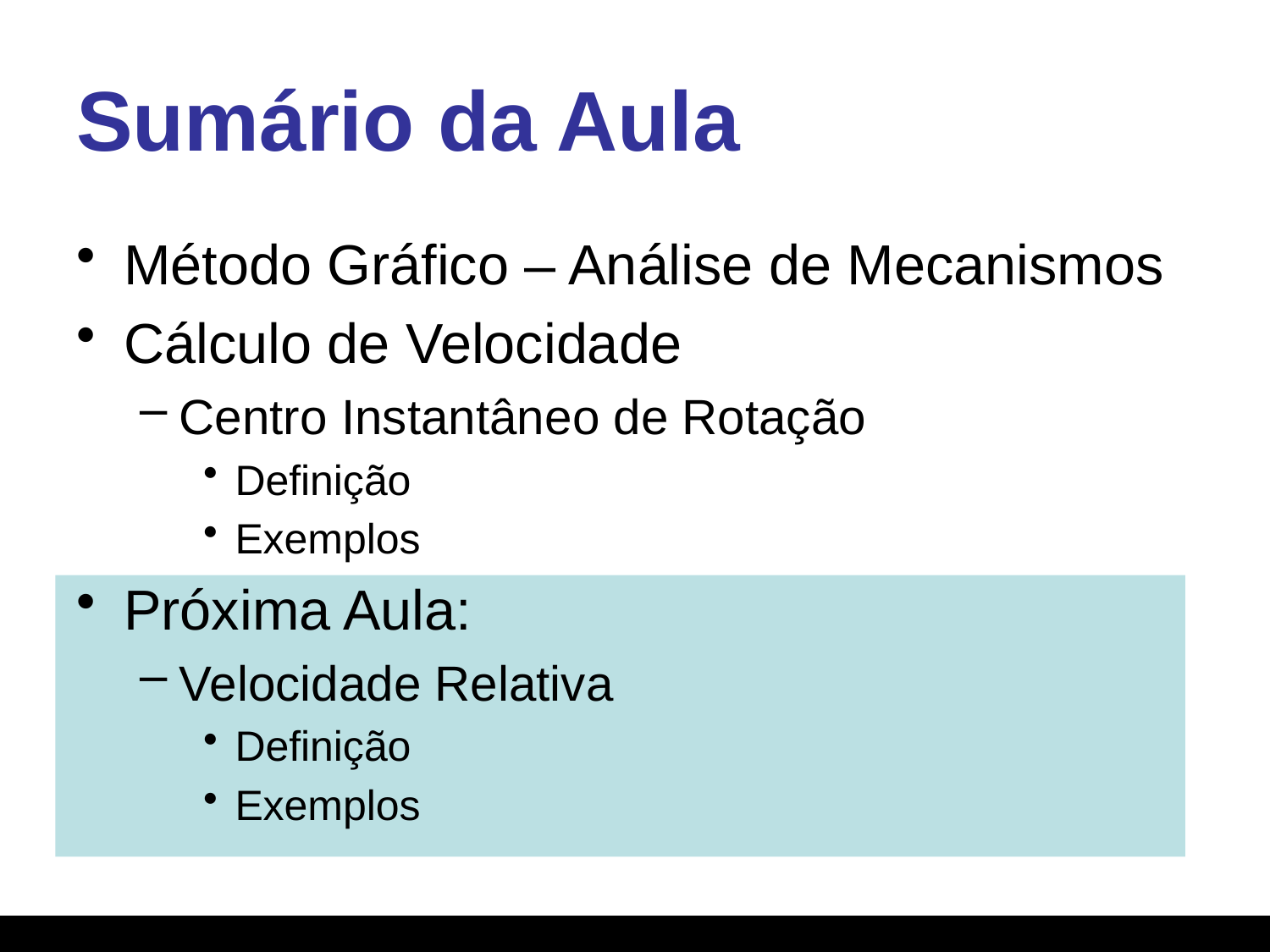

# Sumário da Aula
Método Gráfico – Análise de Mecanismos
Cálculo de Velocidade
Centro Instantâneo de Rotação
Definição
Exemplos
Próxima Aula:
Velocidade Relativa
Definição
Exemplos